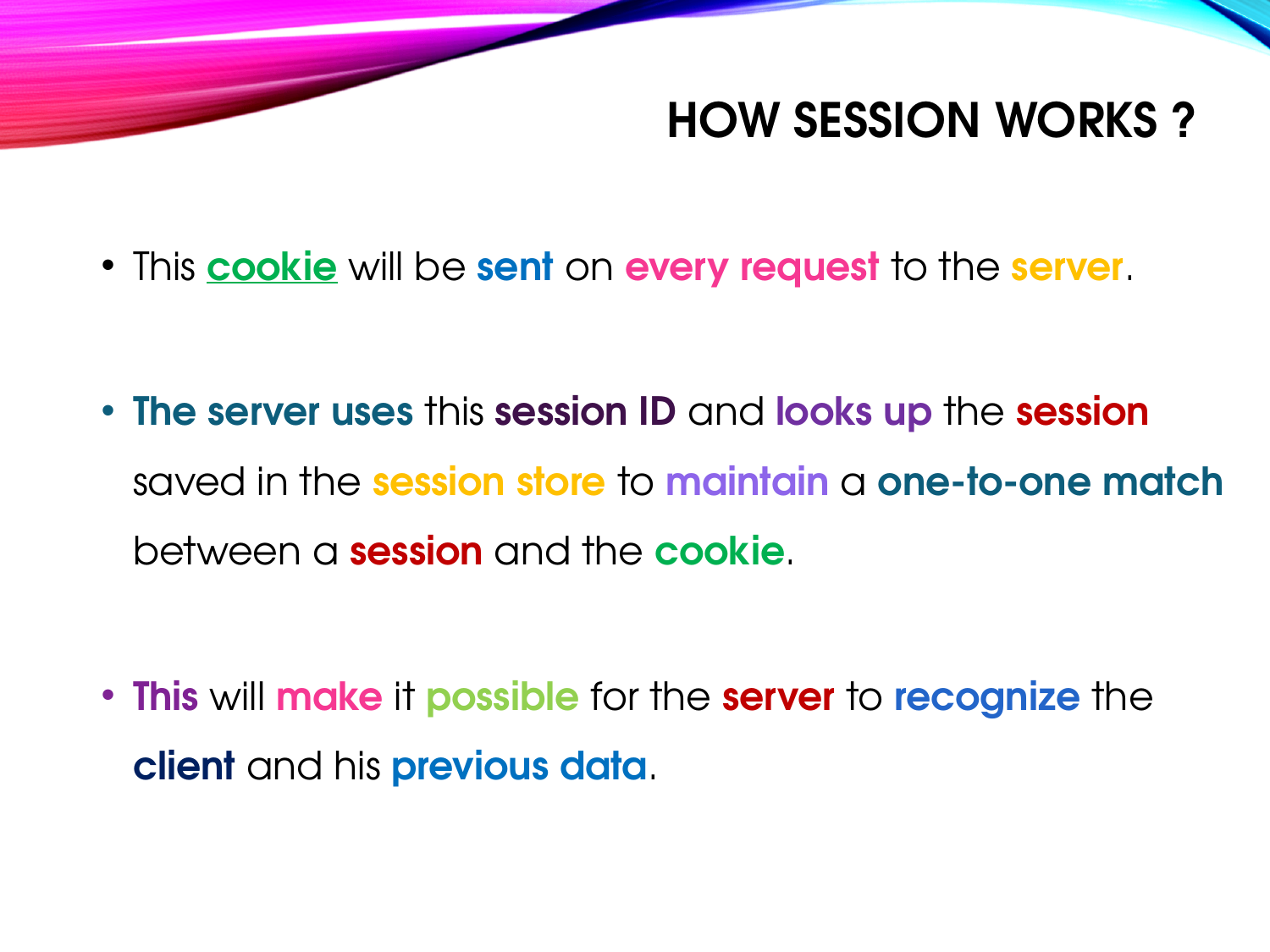

# How session works ?
This cookie will be sent on every request to the server.

The server uses this session ID and looks up the session saved in the session store to maintain a one-to-one match between a session and the cookie.

This will make it possible for the server to recognize the client and his previous data.